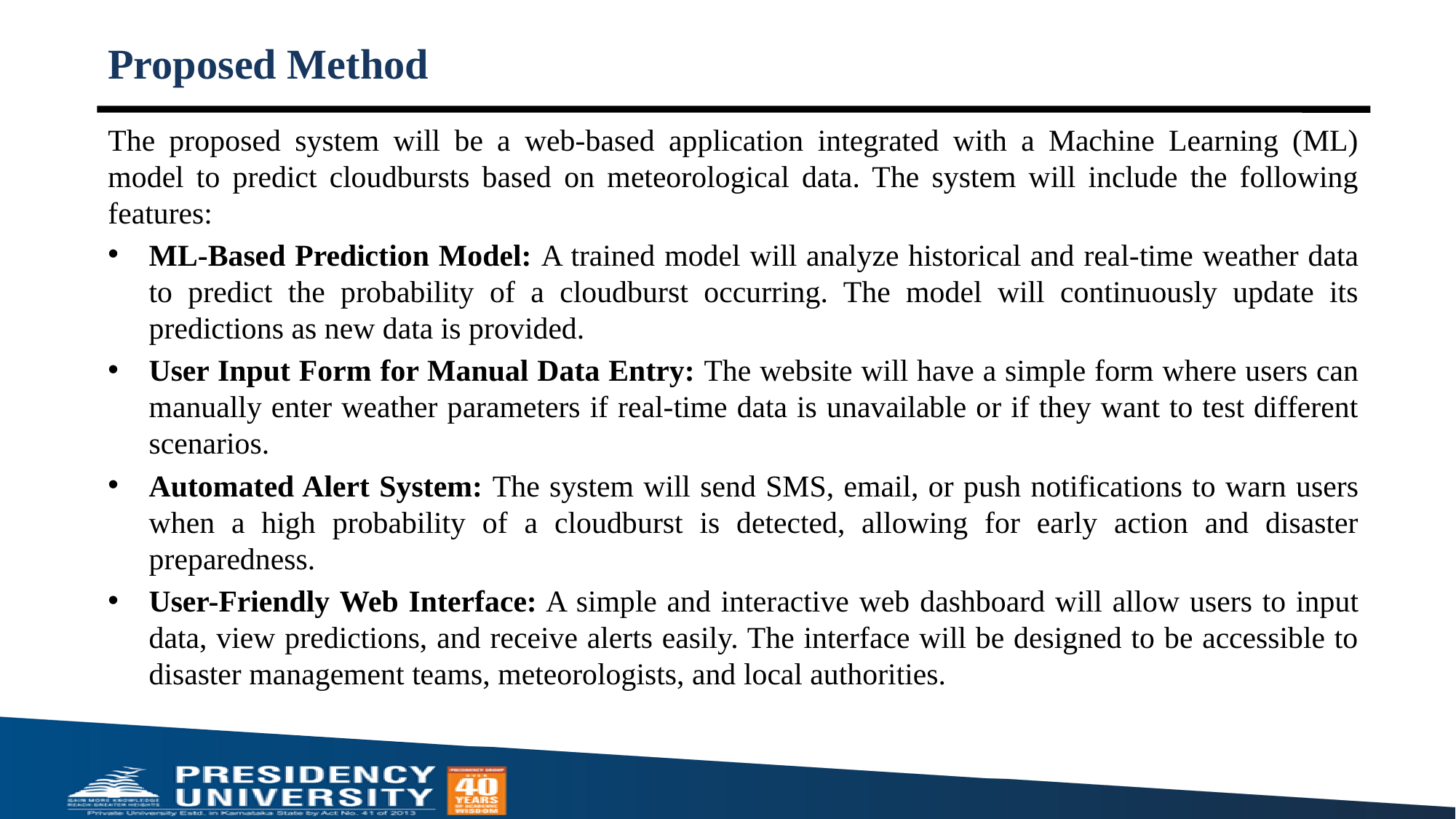

# Proposed Method
The proposed system will be a web-based application integrated with a Machine Learning (ML) model to predict cloudbursts based on meteorological data. The system will include the following features:
ML-Based Prediction Model: A trained model will analyze historical and real-time weather data to predict the probability of a cloudburst occurring. The model will continuously update its predictions as new data is provided.
User Input Form for Manual Data Entry: The website will have a simple form where users can manually enter weather parameters if real-time data is unavailable or if they want to test different scenarios.
Automated Alert System: The system will send SMS, email, or push notifications to warn users when a high probability of a cloudburst is detected, allowing for early action and disaster preparedness.
User-Friendly Web Interface: A simple and interactive web dashboard will allow users to input data, view predictions, and receive alerts easily. The interface will be designed to be accessible to disaster management teams, meteorologists, and local authorities.